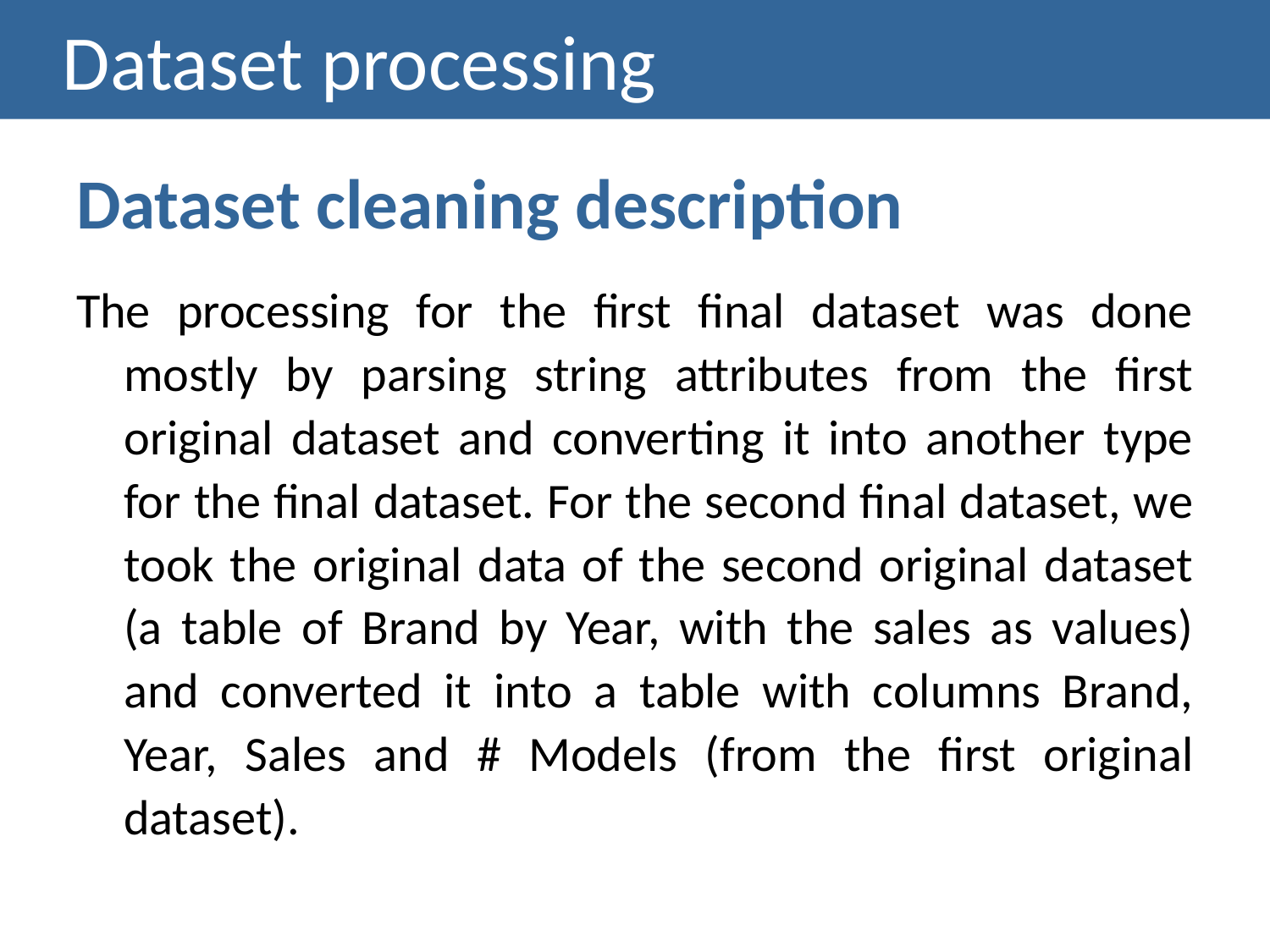

# Dataset processing
Dataset cleaning description
The processing for the first final dataset was done mostly by parsing string attributes from the first original dataset and converting it into another type for the final dataset. For the second final dataset, we took the original data of the second original dataset (a table of Brand by Year, with the sales as values) and converted it into a table with columns Brand, Year, Sales and # Models (from the first original dataset).